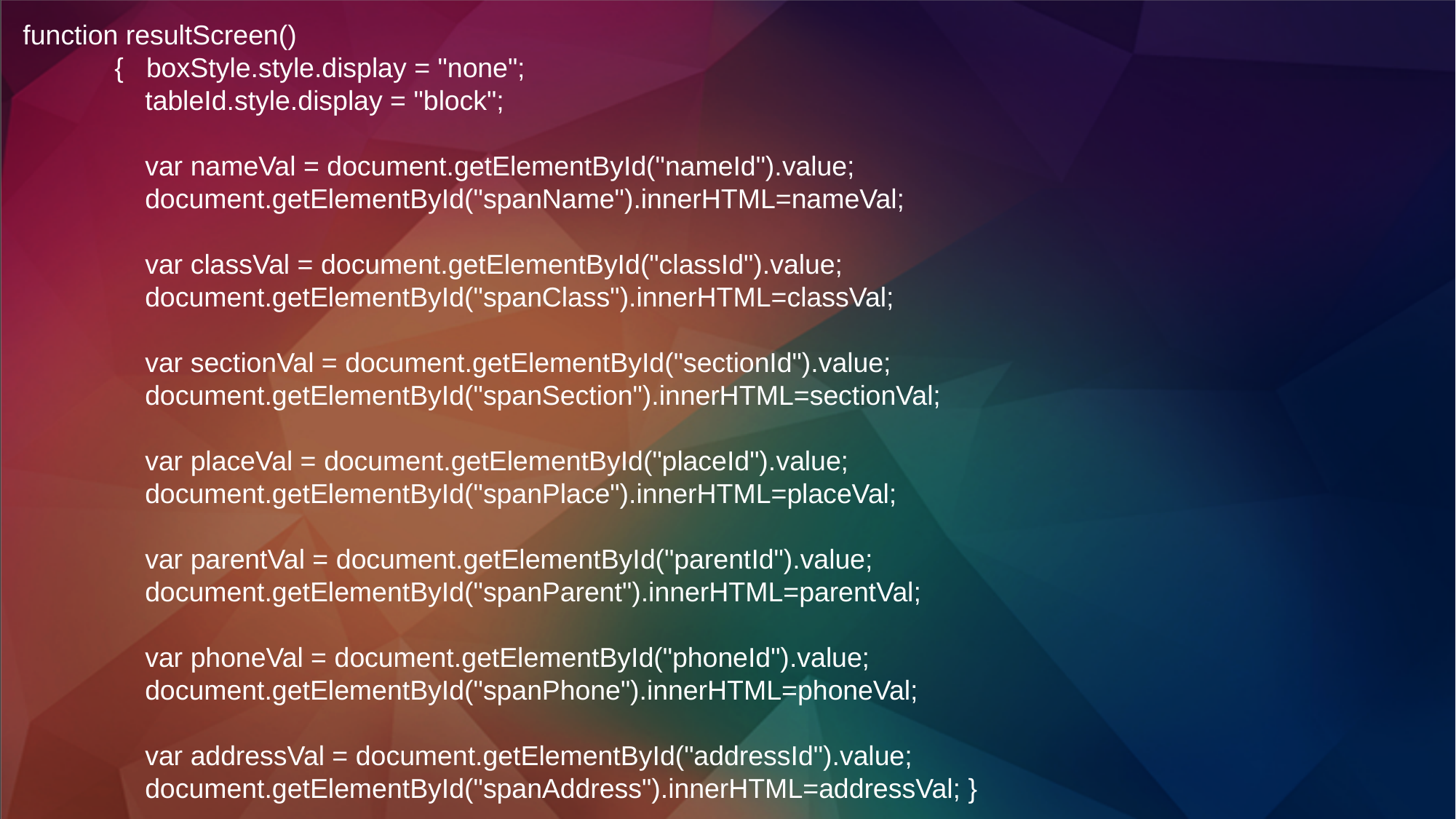

function resultScreen()
            {   boxStyle.style.display = "none";
                tableId.style.display = "block";

                var nameVal = document.getElementById("nameId").value;
                document.getElementById("spanName").innerHTML=nameVal;

                var classVal = document.getElementById("classId").value;
                document.getElementById("spanClass").innerHTML=classVal;

                var sectionVal = document.getElementById("sectionId").value;
                document.getElementById("spanSection").innerHTML=sectionVal;

                var placeVal = document.getElementById("placeId").value;
                document.getElementById("spanPlace").innerHTML=placeVal;

                var parentVal = document.getElementById("parentId").value;
                document.getElementById("spanParent").innerHTML=parentVal;

                var phoneVal = document.getElementById("phoneId").value;
                document.getElementById("spanPhone").innerHTML=phoneVal;

                var addressVal = document.getElementById("addressId").value;
                document.getElementById("spanAddress").innerHTML=addressVal; }